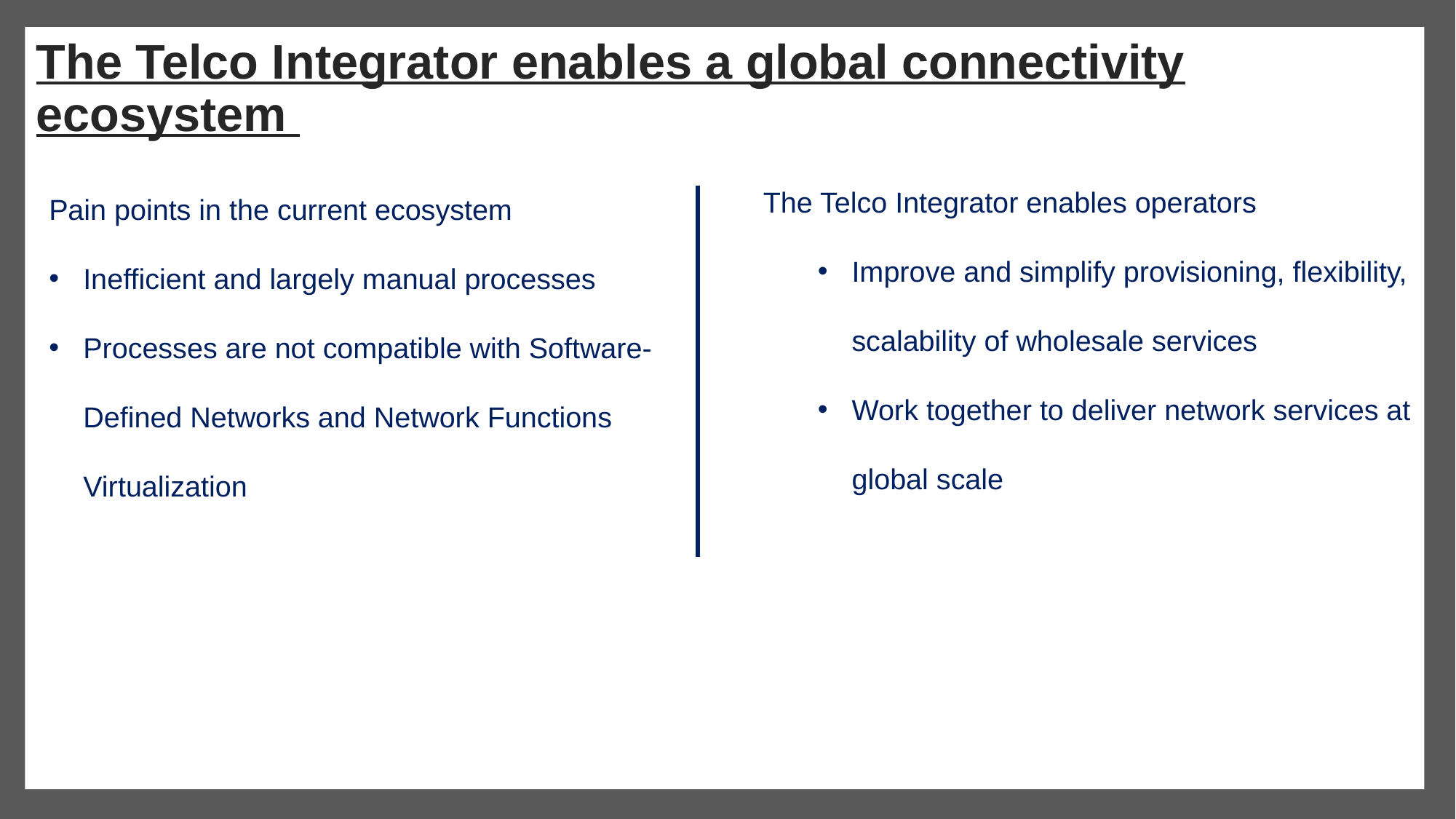

# The Telco Integrator enables a global connectivity ecosystem

The Telco Integrator enables operators
Improve and simplify provisioning, flexibility, scalability of wholesale services
Work together to deliver network services at global scale

Pain points in the current ecosystem
Inefficient and largely manual processes
Processes are not compatible with Software-Defined Networks and Network Functions Virtualization